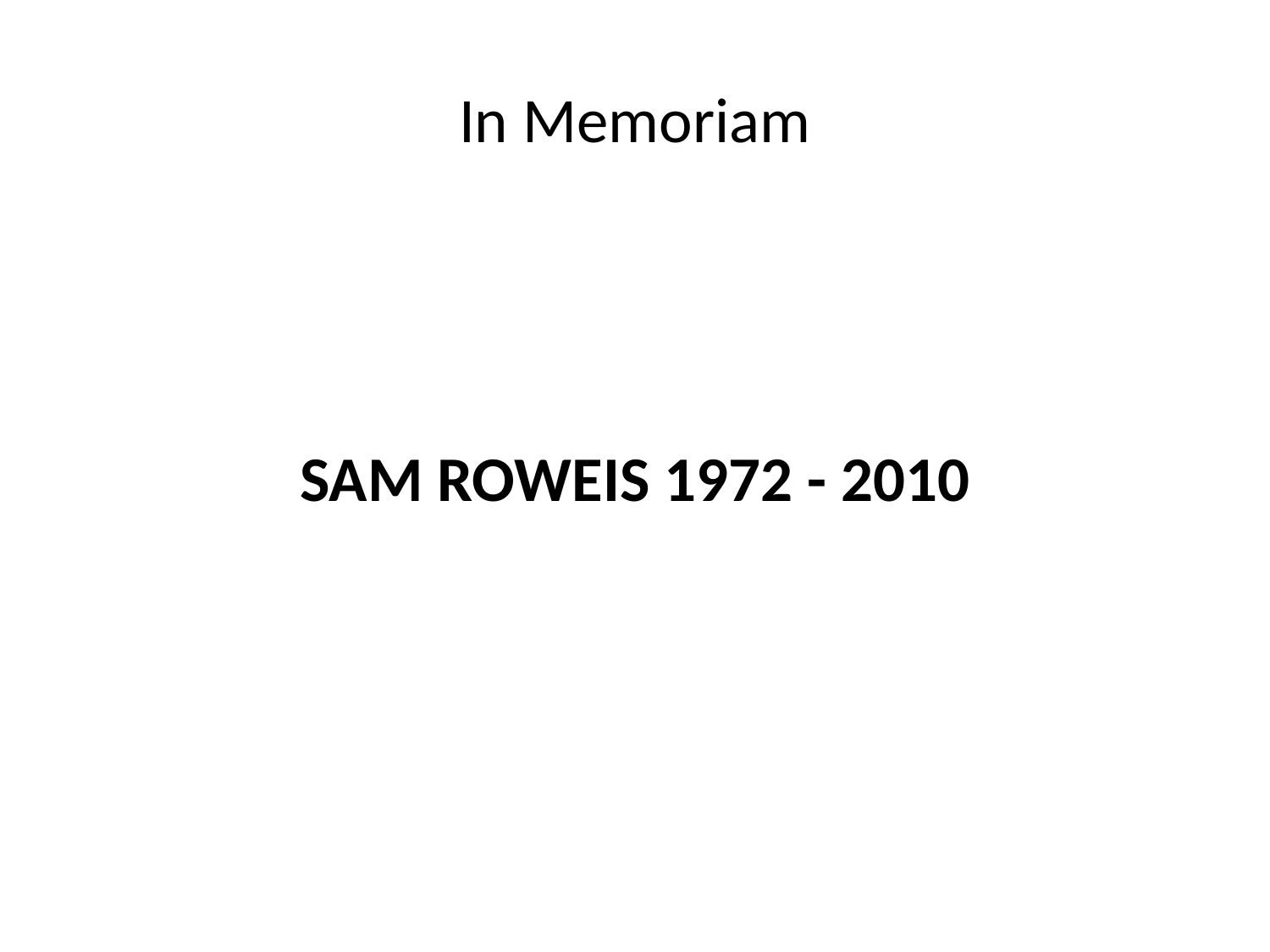

# In Memoriam

SAM ROWEIS 1972 - 2010